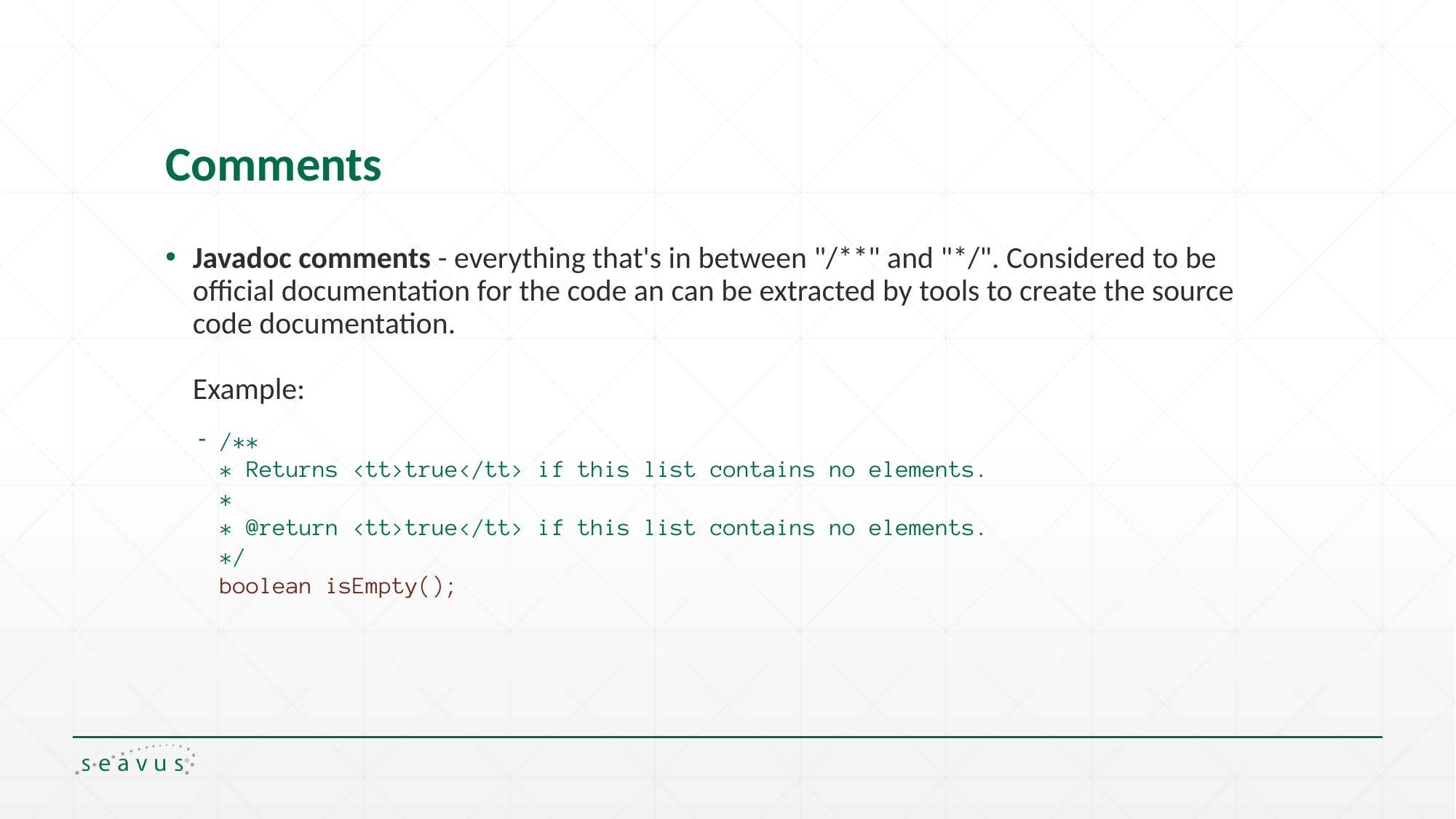

# Comments
Javadoc comments - everything that's in between "/**" and "*/". Considered to be official documentation for the code an can be extracted by tools to create the source code documentation.
Example:
/**
* Returns <tt>true</tt> if this list contains no elements.
*
* @return <tt>true</tt> if this list contains no elements.
*/
boolean isEmpty();